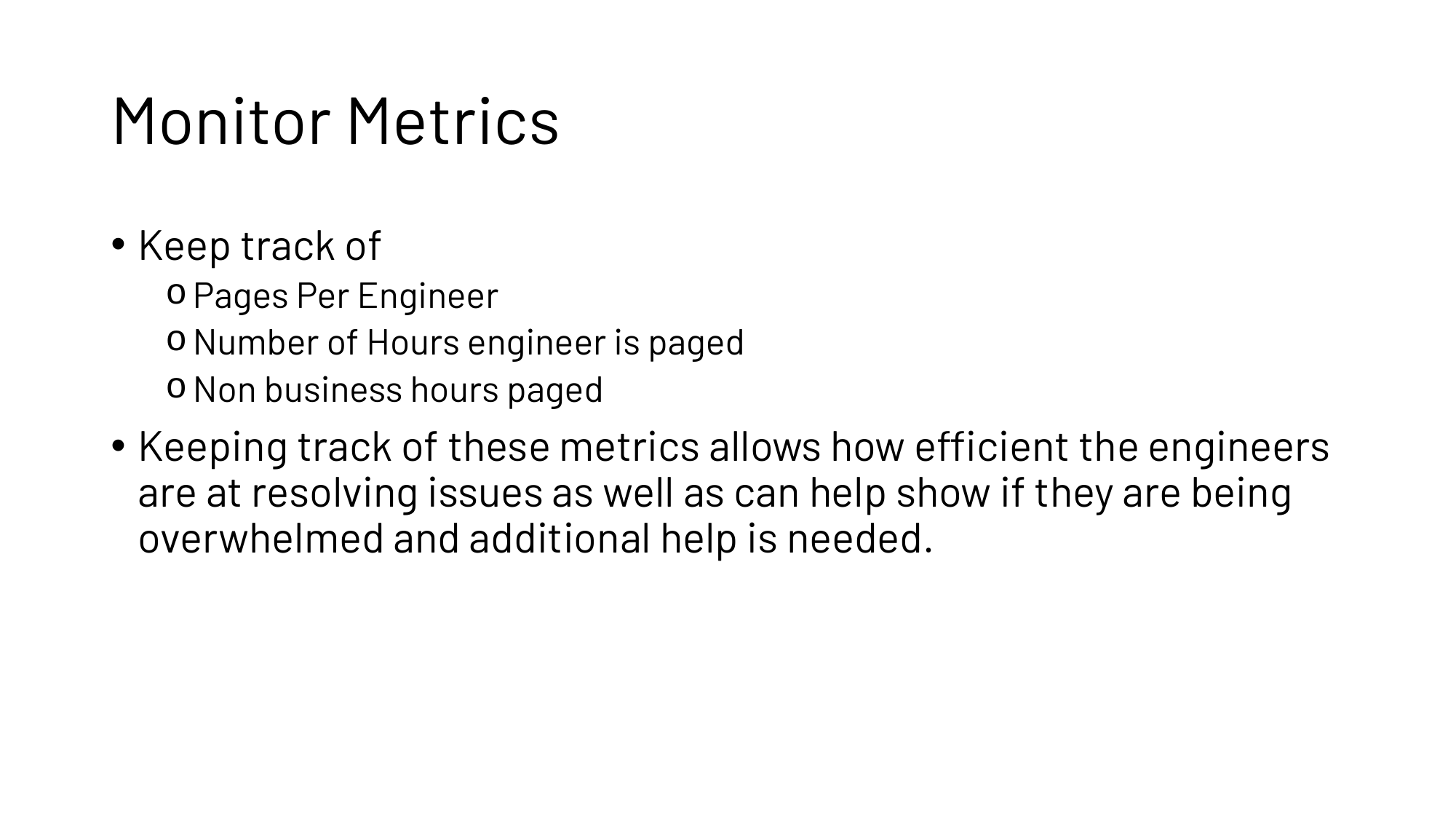

# Monitor Metrics
Keep track of
Pages Per Engineer
Number of Hours engineer is paged
Non business hours paged
Keeping track of these metrics allows how efficient the engineers are at resolving issues as well as can help show if they are being overwhelmed and additional help is needed.